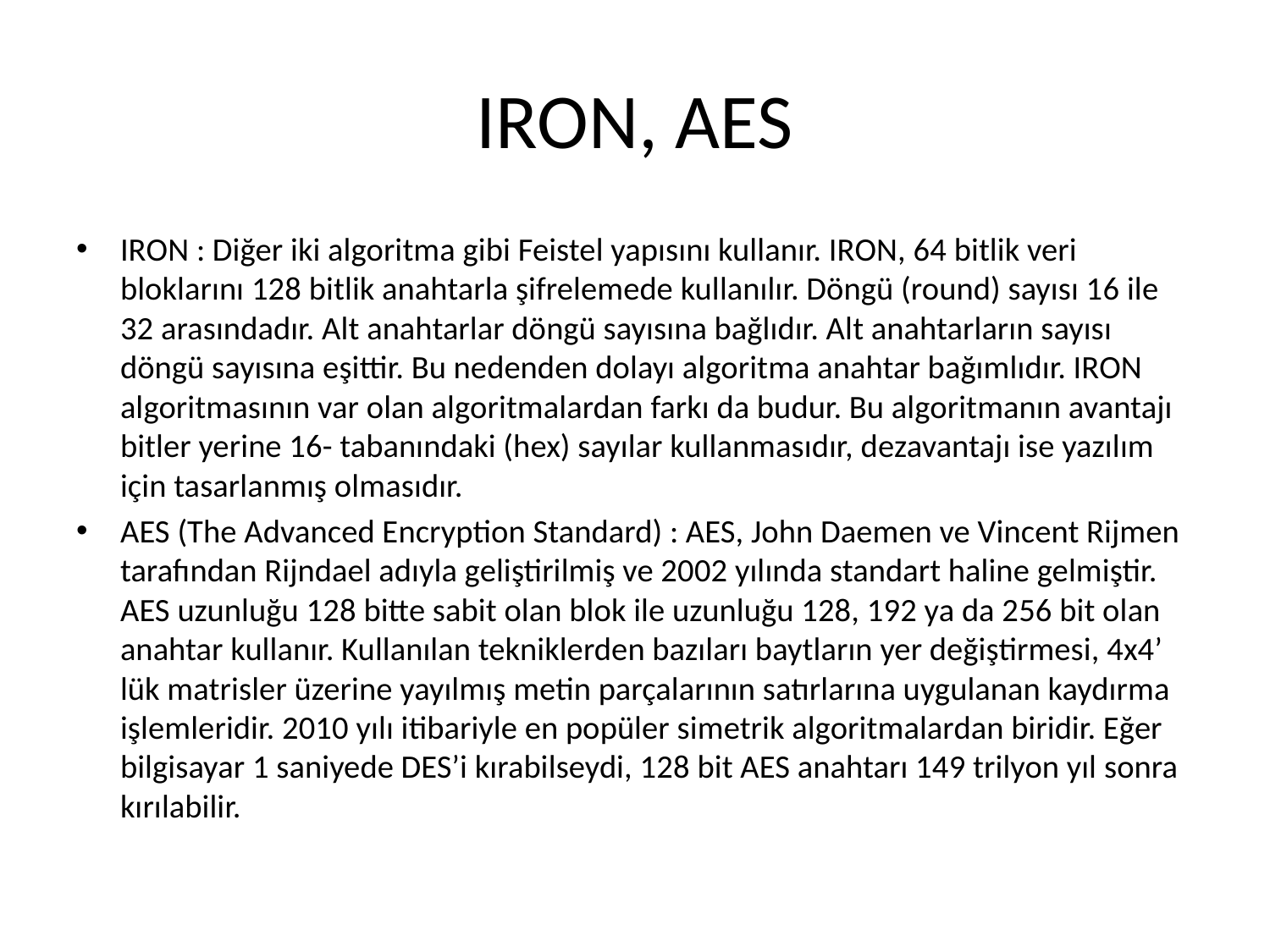

# IRON, AES
IRON : Diğer iki algoritma gibi Feistel yapısını kullanır. IRON, 64 bitlik veri bloklarını 128 bitlik anahtarla şifrelemede kullanılır. Döngü (round) sayısı 16 ile 32 arasındadır. Alt anahtarlar döngü sayısına bağlıdır. Alt anahtarların sayısı döngü sayısına eşittir. Bu nedenden dolayı algoritma anahtar bağımlıdır. IRON algoritmasının var olan algoritmalardan farkı da budur. Bu algoritmanın avantajı bitler yerine 16- tabanındaki (hex) sayılar kullanmasıdır, dezavantajı ise yazılım için tasarlanmış olmasıdır.
AES (The Advanced Encryption Standard) : AES, John Daemen ve Vincent Rijmen tarafından Rijndael adıyla geliştirilmiş ve 2002 yılında standart haline gelmiştir. AES uzunluğu 128 bitte sabit olan blok ile uzunluğu 128, 192 ya da 256 bit olan anahtar kullanır. Kullanılan tekniklerden bazıları baytların yer değiştirmesi, 4x4’ lük matrisler üzerine yayılmış metin parçalarının satırlarına uygulanan kaydırma işlemleridir. 2010 yılı itibariyle en popüler simetrik algoritmalardan biridir. Eğer bilgisayar 1 saniyede DES’i kırabilseydi, 128 bit AES anahtarı 149 trilyon yıl sonra kırılabilir.